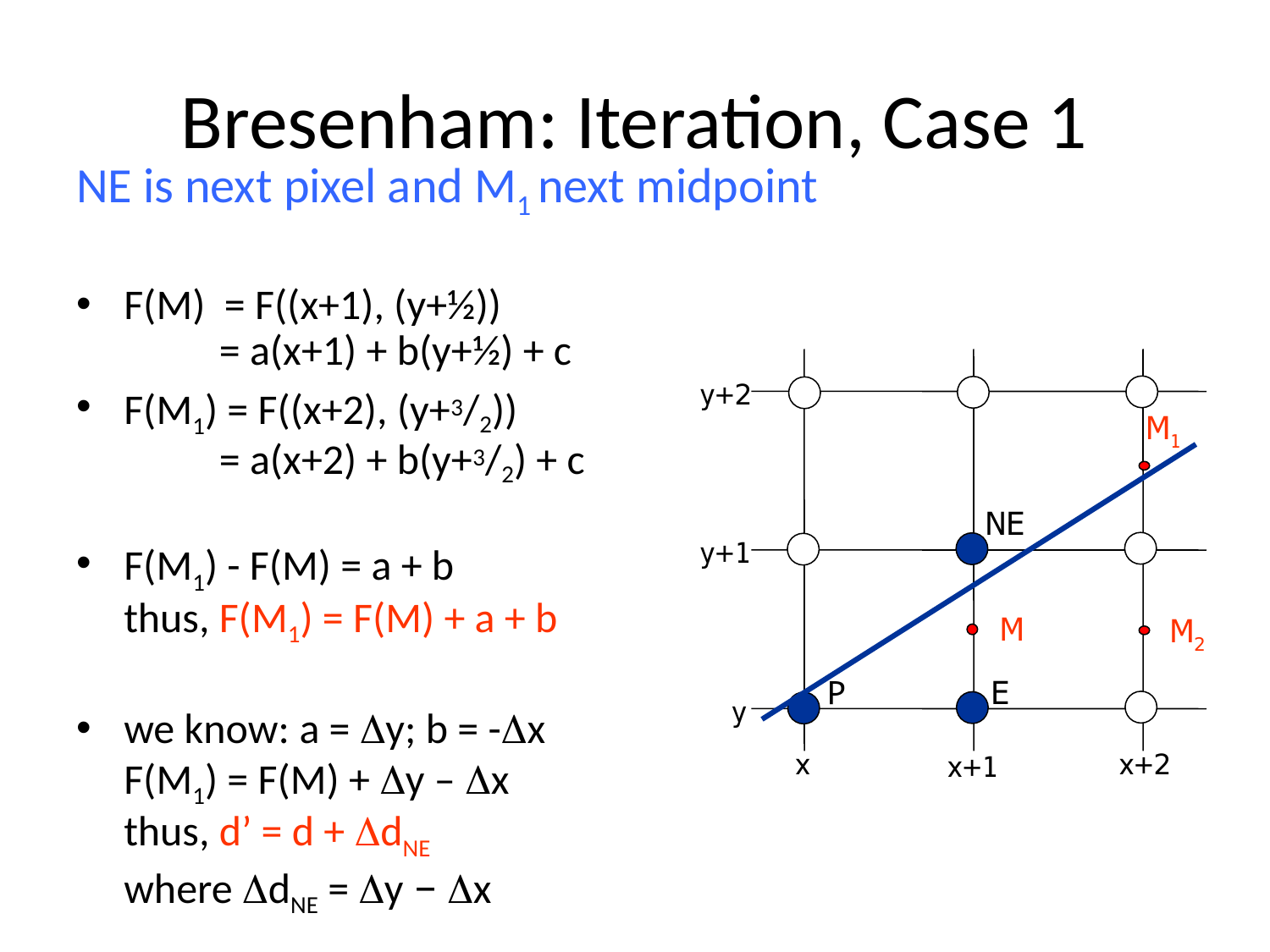

# Bresenham: Iteration, Case 1
NE is next pixel and M1 next midpoint
F(M)  = F((x+1), (y+½))
          = a(x+1) + b(y+½) + c
F(M1) = F((x+2), (y+3/2))
          = a(x+2) + b(y+3/2) + c
F(M1) - F(M) = a + b
thus, F(M1) = F(M) + a + b

we know: a = Δy; b = -Δx
F(M1) = F(M) + Δy – Δx
thus, d’ = d + ΔdNE
where ΔdNE = Δy – Δx

NE

P
E

y+2
M1

y+1
M
M2

y
x
x+2
x+1